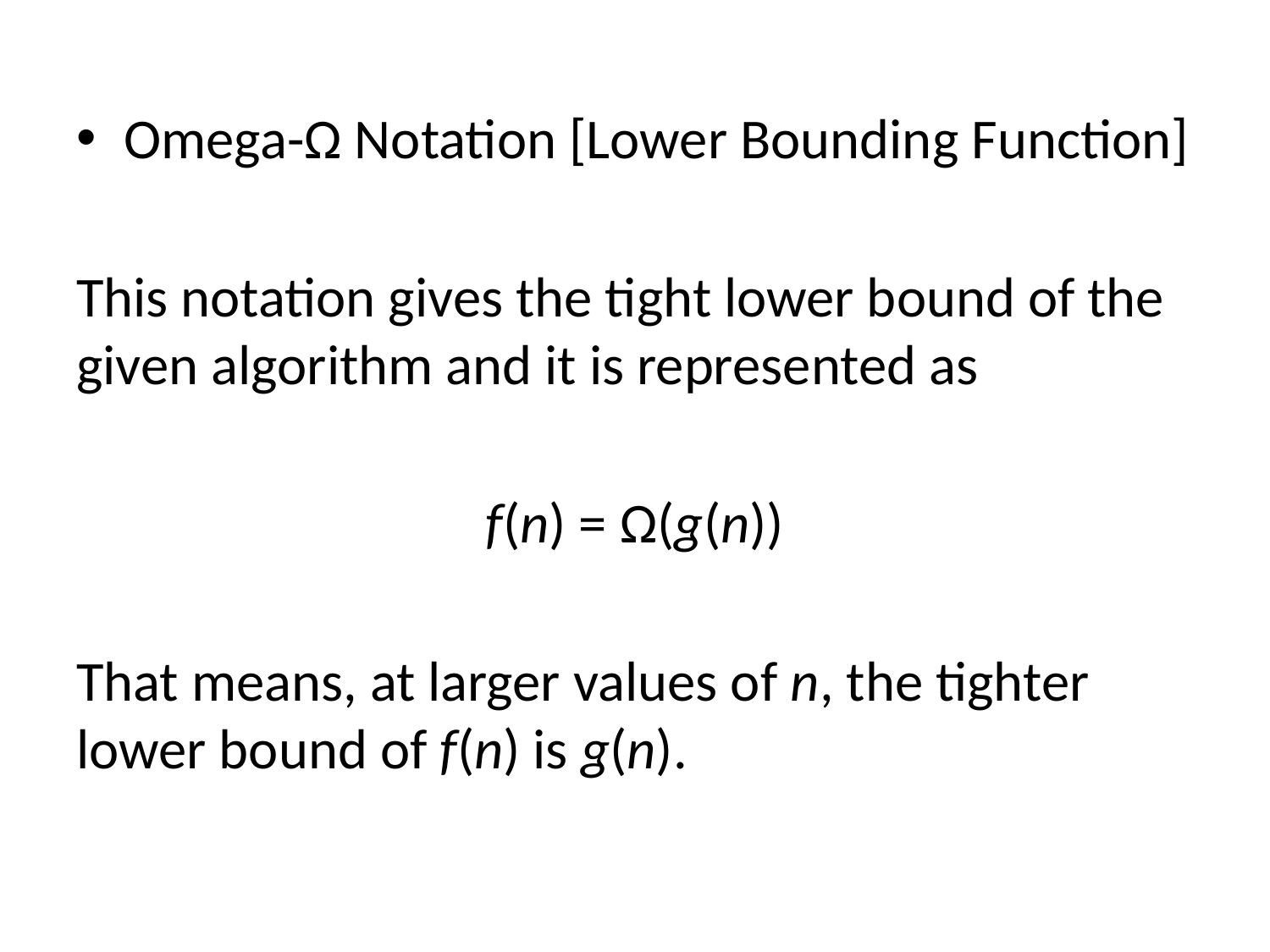

Omega-Ω Notation [Lower Bounding Function]

This notation gives the tight lower bound of the given algorithm and it is represented as

 f(n) = Ω(g(n))

That means, at larger values of n, the tighter lower bound of f(n) is g(n).